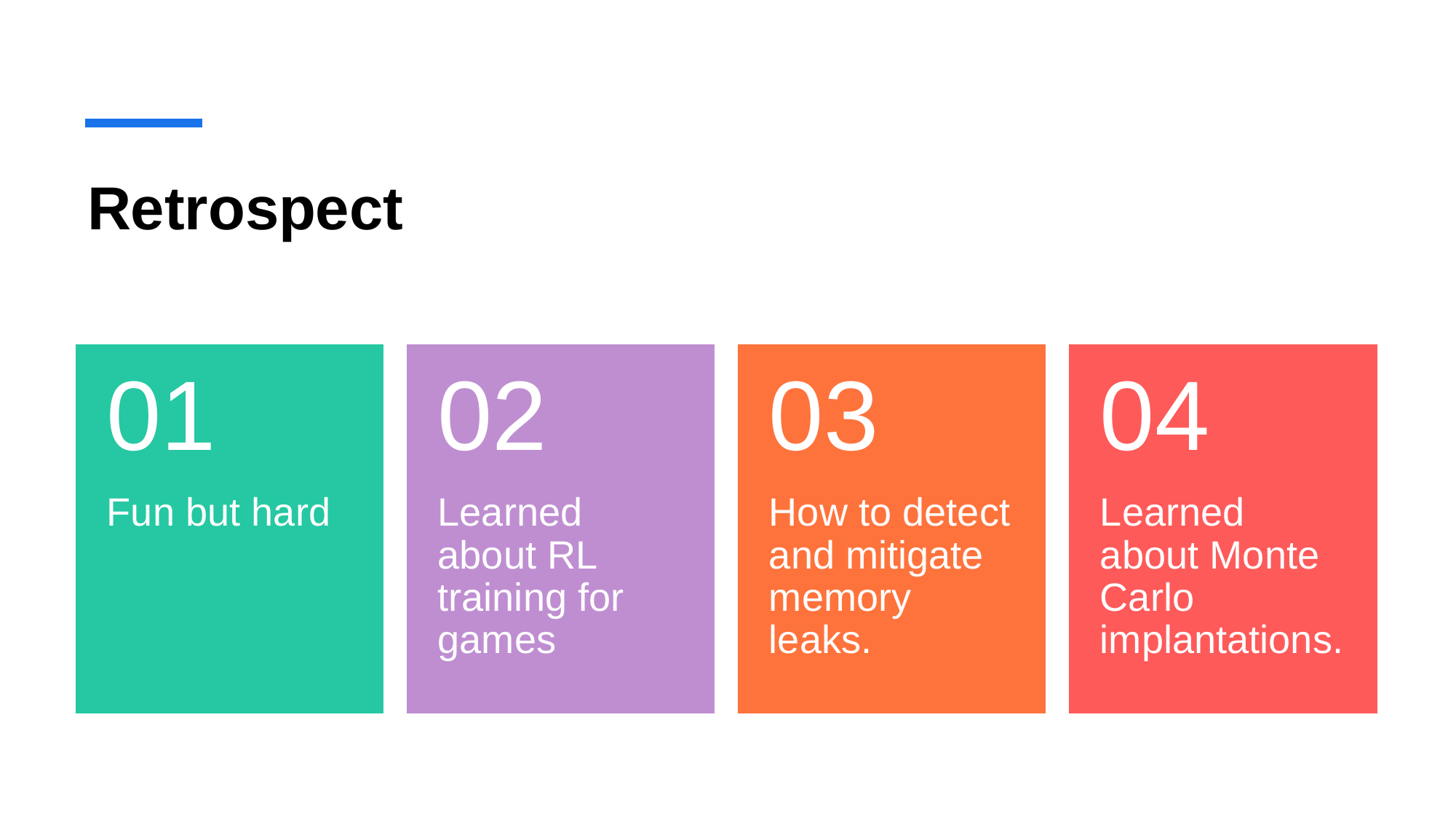

# Retrospect
Fun but hard
01
Learned about RL training for games
02
How to detect and mitigate memory leaks.
03
Learned about Monte Carlo implantations.
04